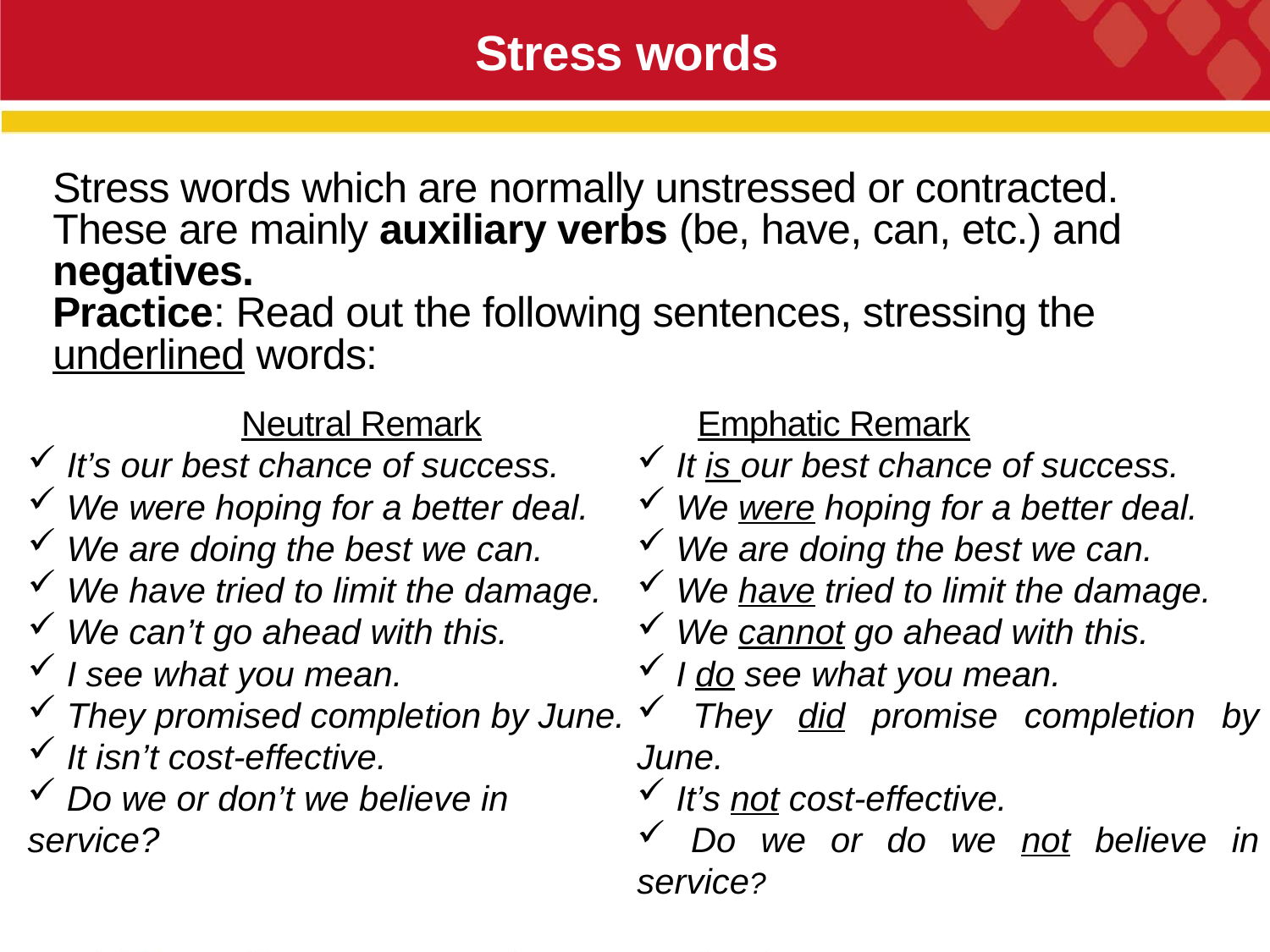

Stress words
Stress words which are normally unstressed or contracted.
These are mainly auxiliary verbs (be, have, can, etc.) and negatives.
Practice: Read out the following sentences, stressing the underlined words:
Neutral Remark
 It’s our best chance of success.
 We were hoping for a better deal.
 We are doing the best we can.
 We have tried to limit the damage.
 We can’t go ahead with this.
 I see what you mean.
 They promised completion by June.
 It isn’t cost-effective.
 Do we or don’t we believe in service?
Emphatic Remark
 It is our best chance of success.
 We were hoping for a better deal.
 We are doing the best we can.
 We have tried to limit the damage.
 We cannot go ahead with this.
 I do see what you mean.
 They did promise completion by June.
 It’s not cost-effective.
 Do we or do we not believe in service?